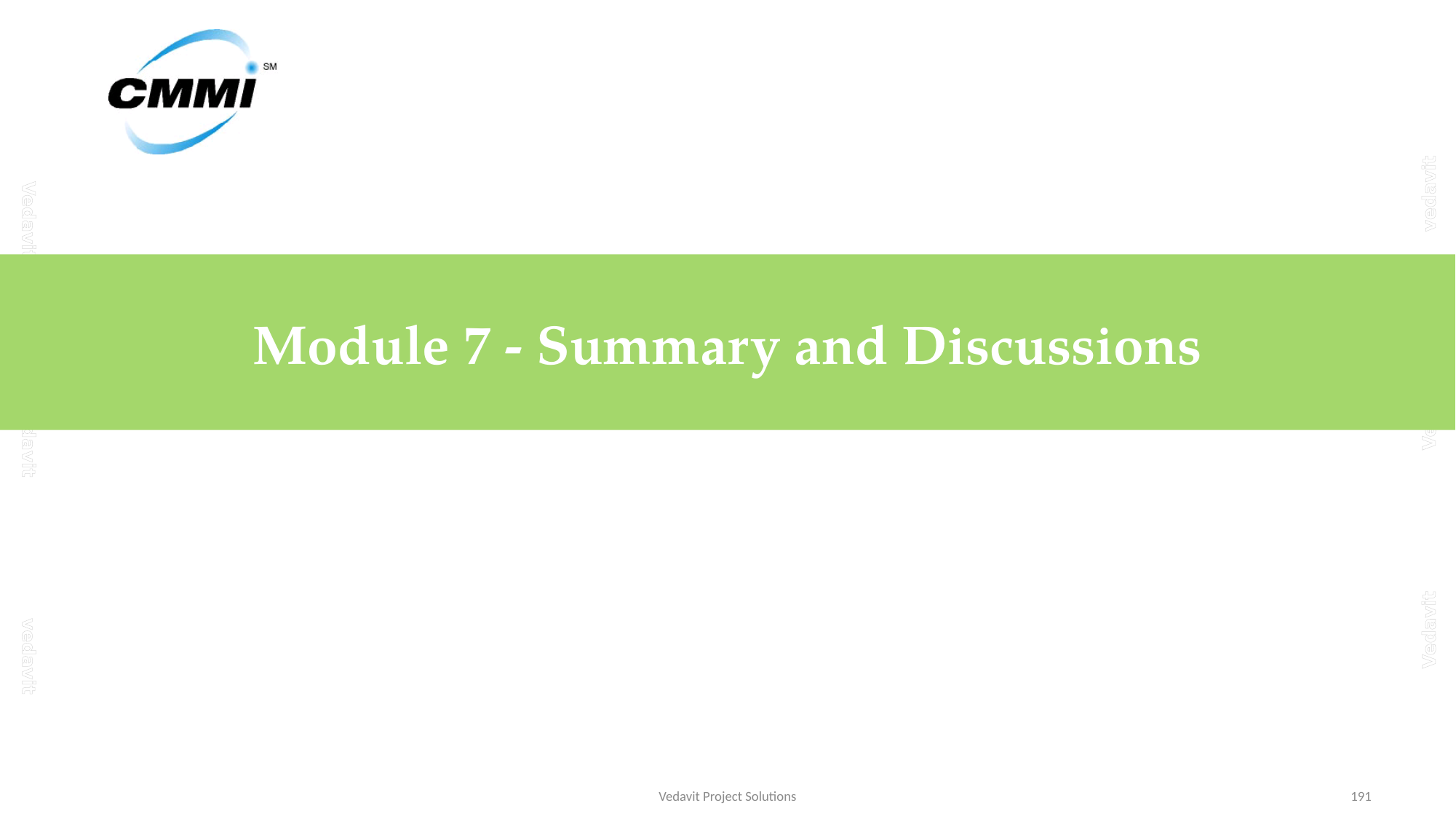

# Module 7 - Summary and Discussions

Vedavit Project Solutions
191